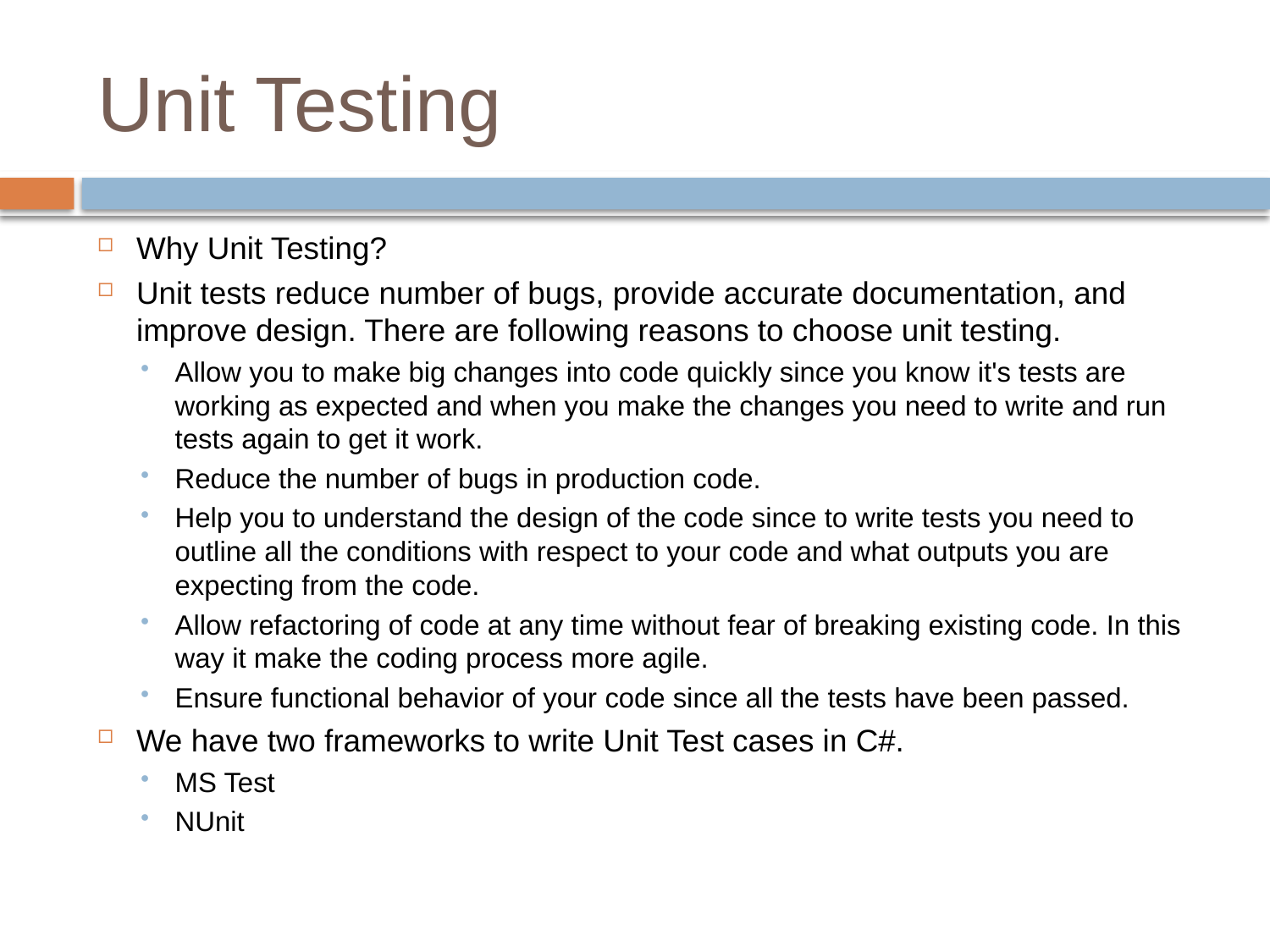

# Unit Testing
Why Unit Testing?
Unit tests reduce number of bugs, provide accurate documentation, and improve design. There are following reasons to choose unit testing.
Allow you to make big changes into code quickly since you know it's tests are working as expected and when you make the changes you need to write and run tests again to get it work.
Reduce the number of bugs in production code.
Help you to understand the design of the code since to write tests you need to outline all the conditions with respect to your code and what outputs you are expecting from the code.
Allow refactoring of code at any time without fear of breaking existing code. In this way it make the coding process more agile.
Ensure functional behavior of your code since all the tests have been passed.
We have two frameworks to write Unit Test cases in C#.
MS Test
NUnit